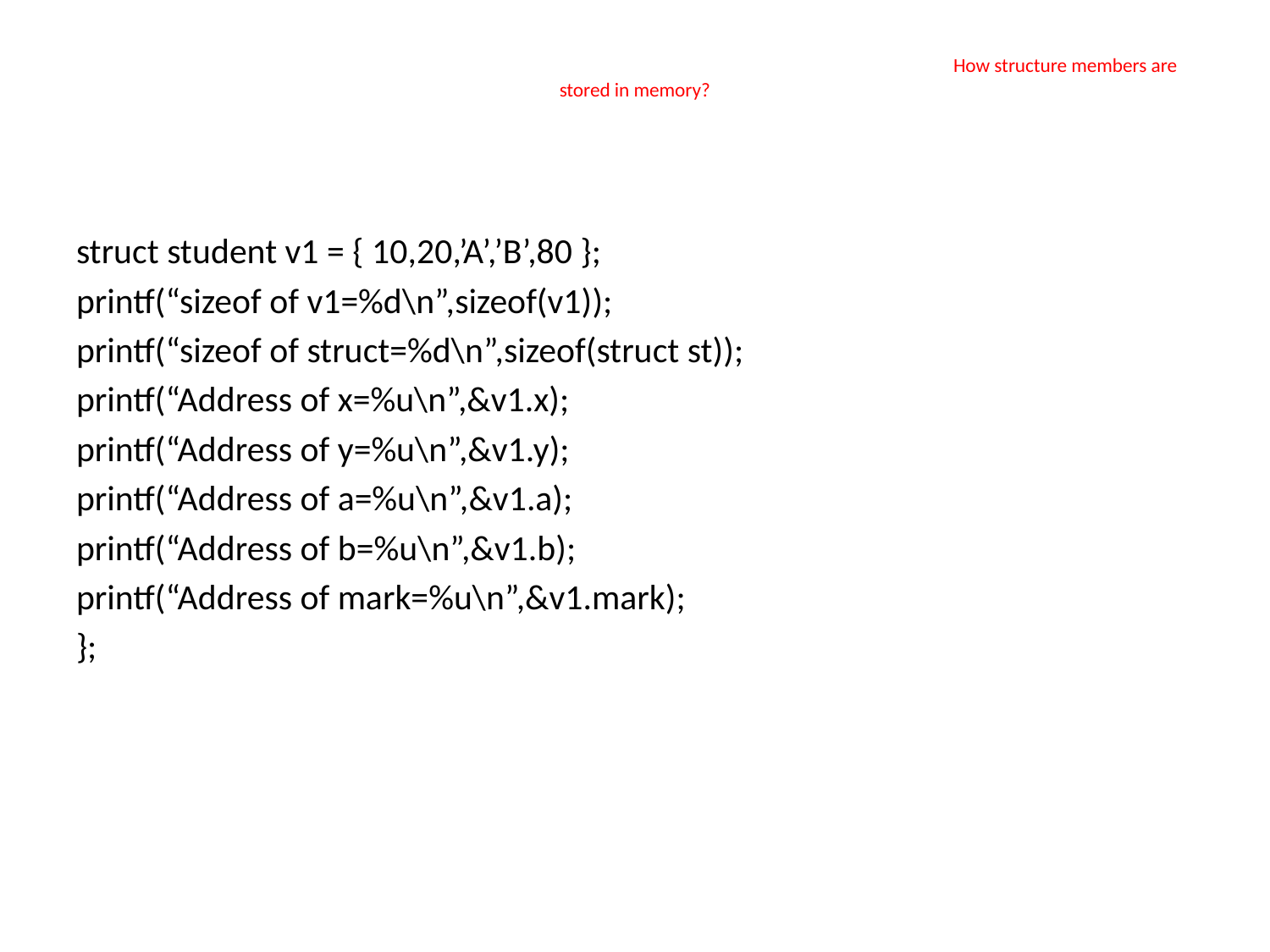

# How structure members are stored in memory?
struct student v1 = { 10,20,’A’,’B’,80 };
printf(“sizeof of v1=%d\n”,sizeof(v1));
printf(“sizeof of struct=%d\n”,sizeof(struct st));
printf(“Address of x=%u\n”,&v1.x);
printf(“Address of y=%u\n”,&v1.y);
printf(“Address of a=%u\n”,&v1.a);
printf(“Address of b=%u\n”,&v1.b);
printf(“Address of mark=%u\n”,&v1.mark);
};